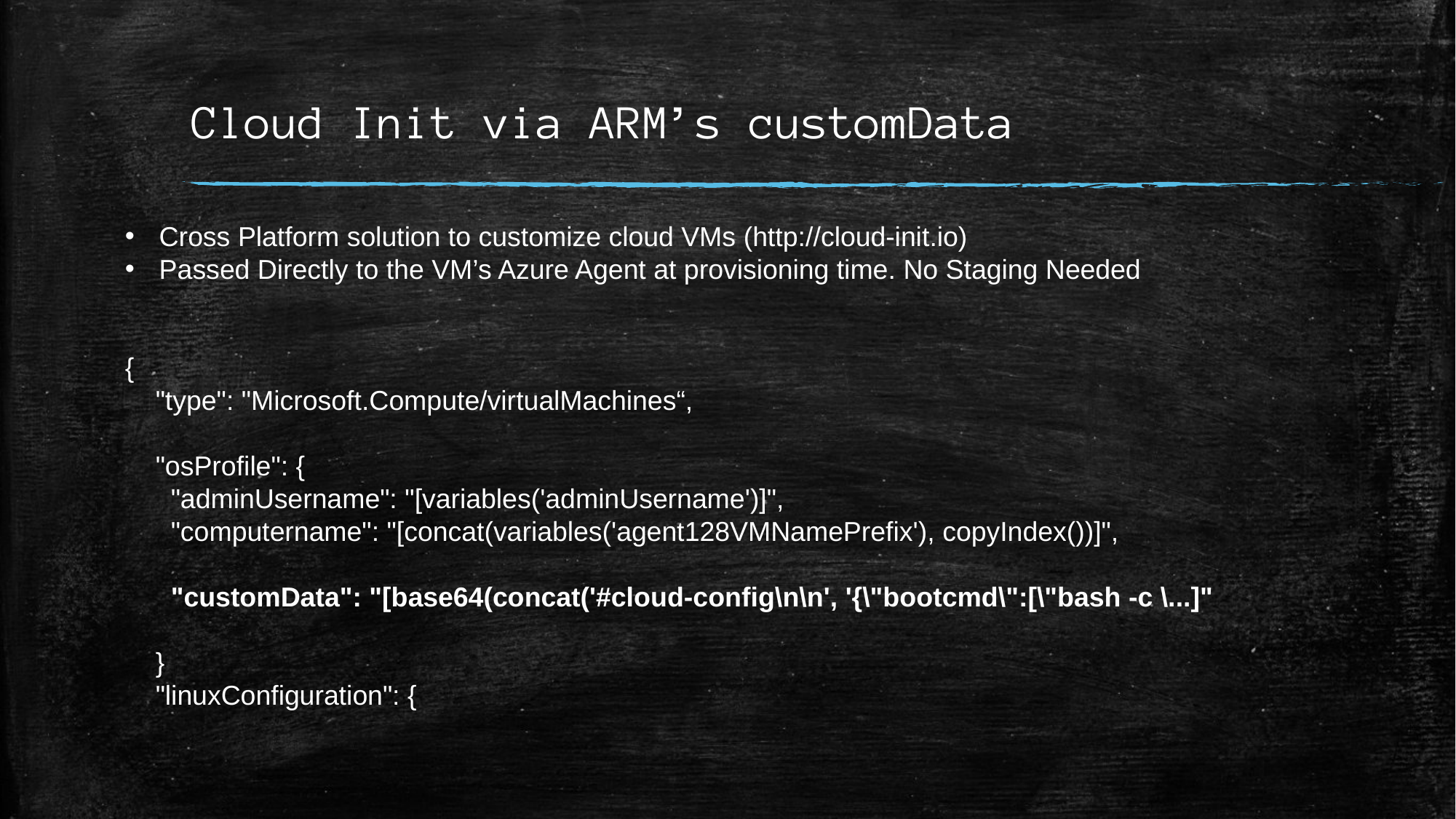

# Cloud Init via ARM’s customData

Cross Platform solution to customize cloud VMs (http://cloud-init.io)
Passed Directly to the VM’s Azure Agent at provisioning time. No Staging Needed

{
    "type": "Microsoft.Compute/virtualMachines“,

    "osProfile": {
      "adminUsername": "[variables('adminUsername')]",
      "computername": "[concat(variables('agent128VMNamePrefix'), copyIndex())]",

      "customData": "[base64(concat('#cloud-config\n\n', '{\"bootcmd\":[\"bash -c \...]"

    }
    "linuxConfiguration": {